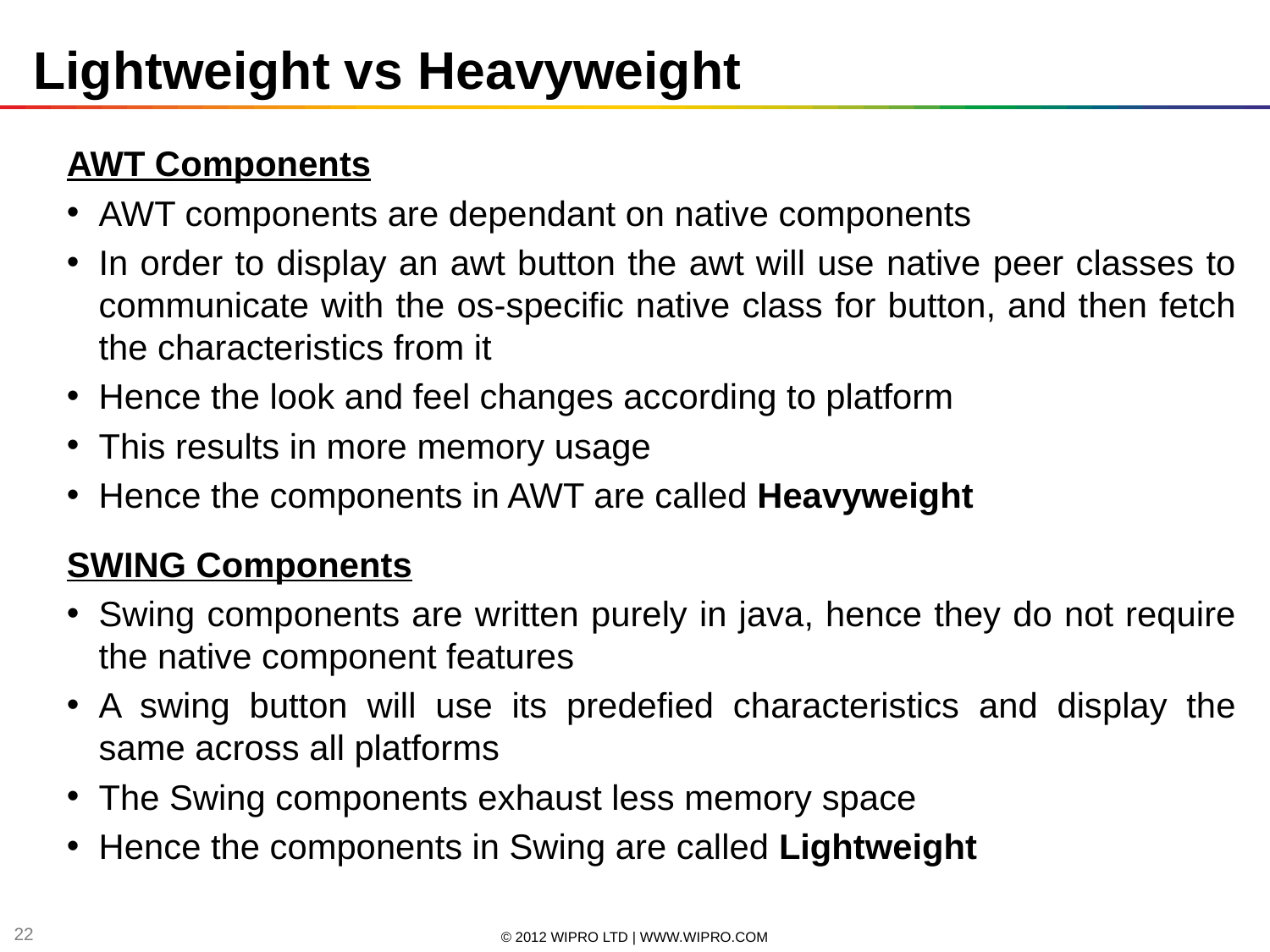

Lightweight vs Heavyweight
AWT Components
AWT components are dependant on native components
In order to display an awt button the awt will use native peer classes to communicate with the os-specific native class for button, and then fetch the characteristics from it
Hence the look and feel changes according to platform
This results in more memory usage
Hence the components in AWT are called Heavyweight

SWING Components
Swing components are written purely in java, hence they do not require the native component features
A swing button will use its predefied characteristics and display the same across all platforms
The Swing components exhaust less memory space
Hence the components in Swing are called Lightweight